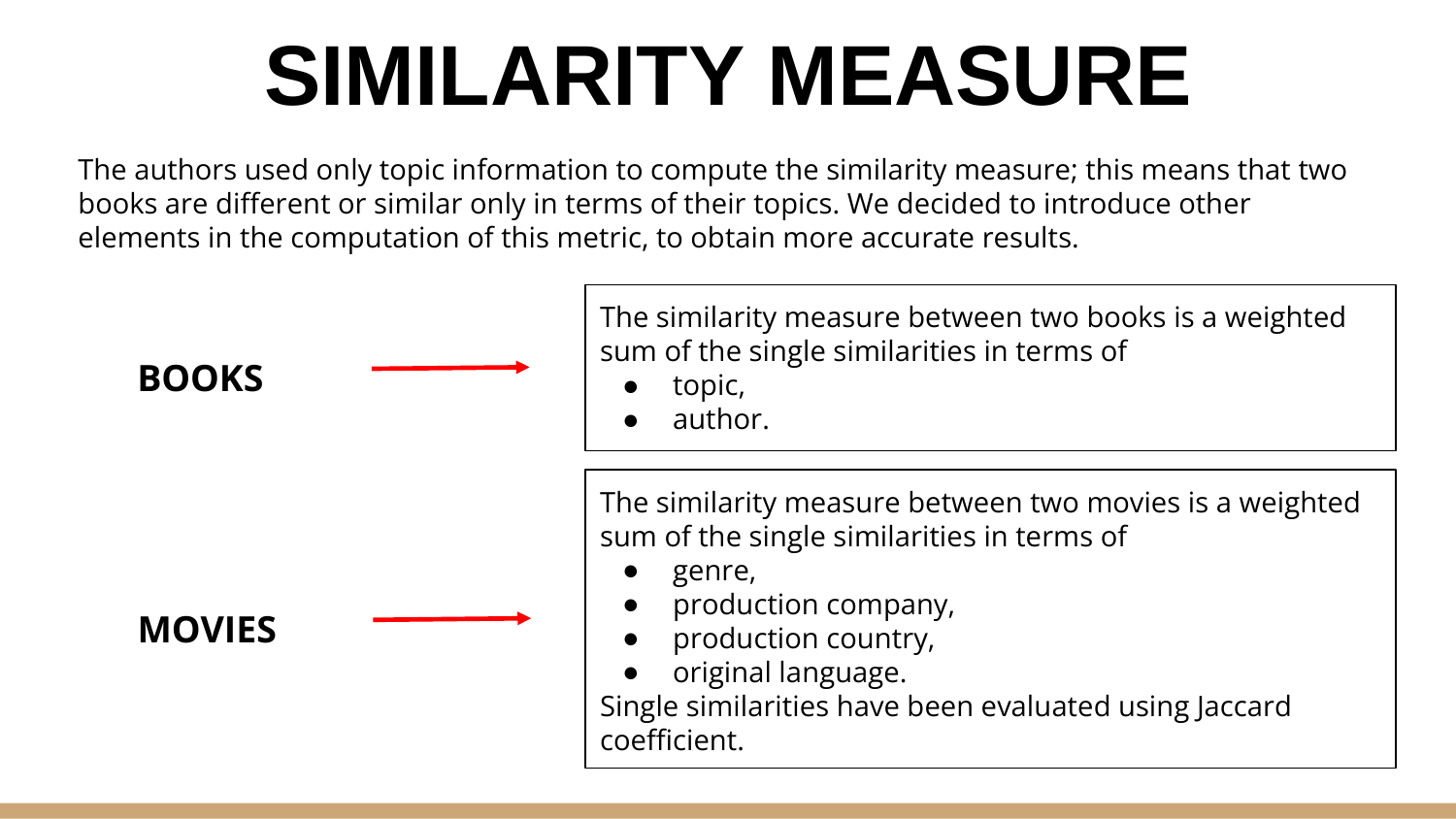

# SIMILARITY MEASURE
The authors used only topic information to compute the similarity measure; this means that two books are different or similar only in terms of their topics. We decided to introduce other elements in the computation of this metric, to obtain more accurate results.
The similarity measure between two books is a weighted sum of the single similarities in terms of
topic,
author.

BOOKS

The similarity measure between two movies is a weighted sum of the single similarities in terms of
genre,
production company,
production country,
original language.
Single similarities have been evaluated using Jaccard coefficient.
MOVIES